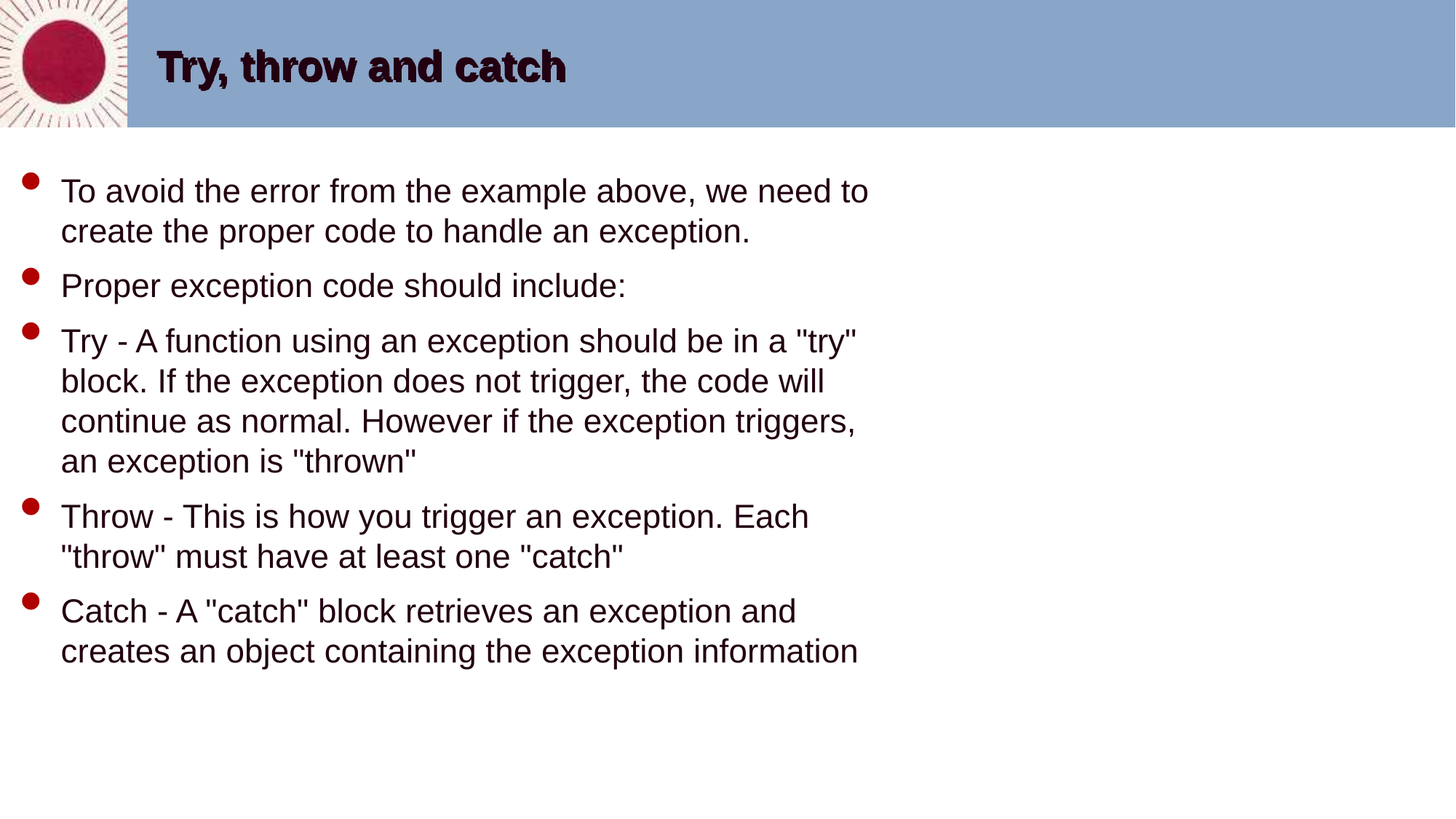

# Try, throw and catch
To avoid the error from the example above, we need to create the proper code to handle an exception.
Proper exception code should include:
Try - A function using an exception should be in a "try" block. If the exception does not trigger, the code will continue as normal. However if the exception triggers, an exception is "thrown"
Throw - This is how you trigger an exception. Each "throw" must have at least one "catch"
Catch - A "catch" block retrieves an exception and creates an object containing the exception information